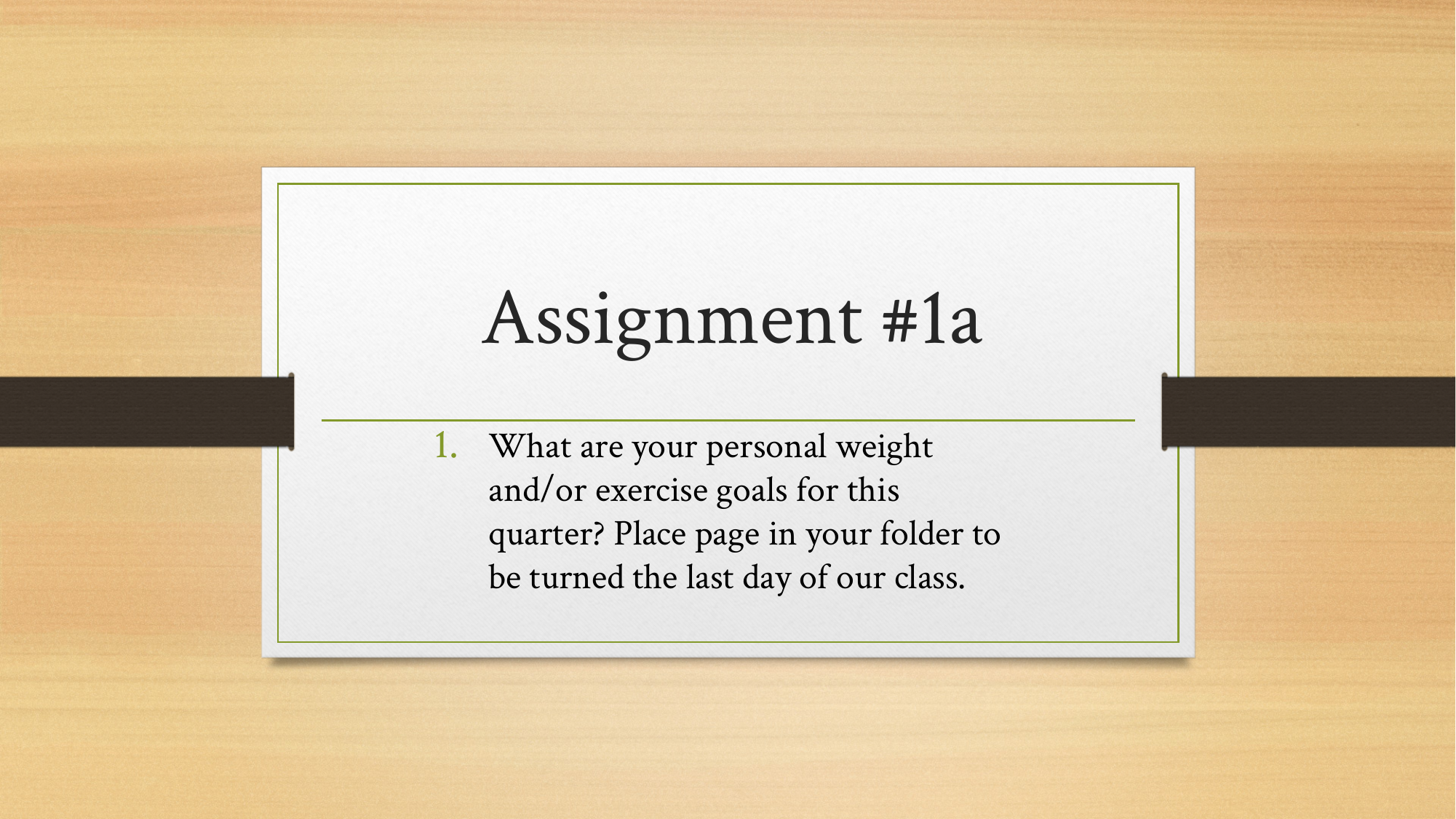

# Assignment #1a
What are your personal weight and/or exercise goals for this quarter? Place page in your folder to be turned the last day of our class.